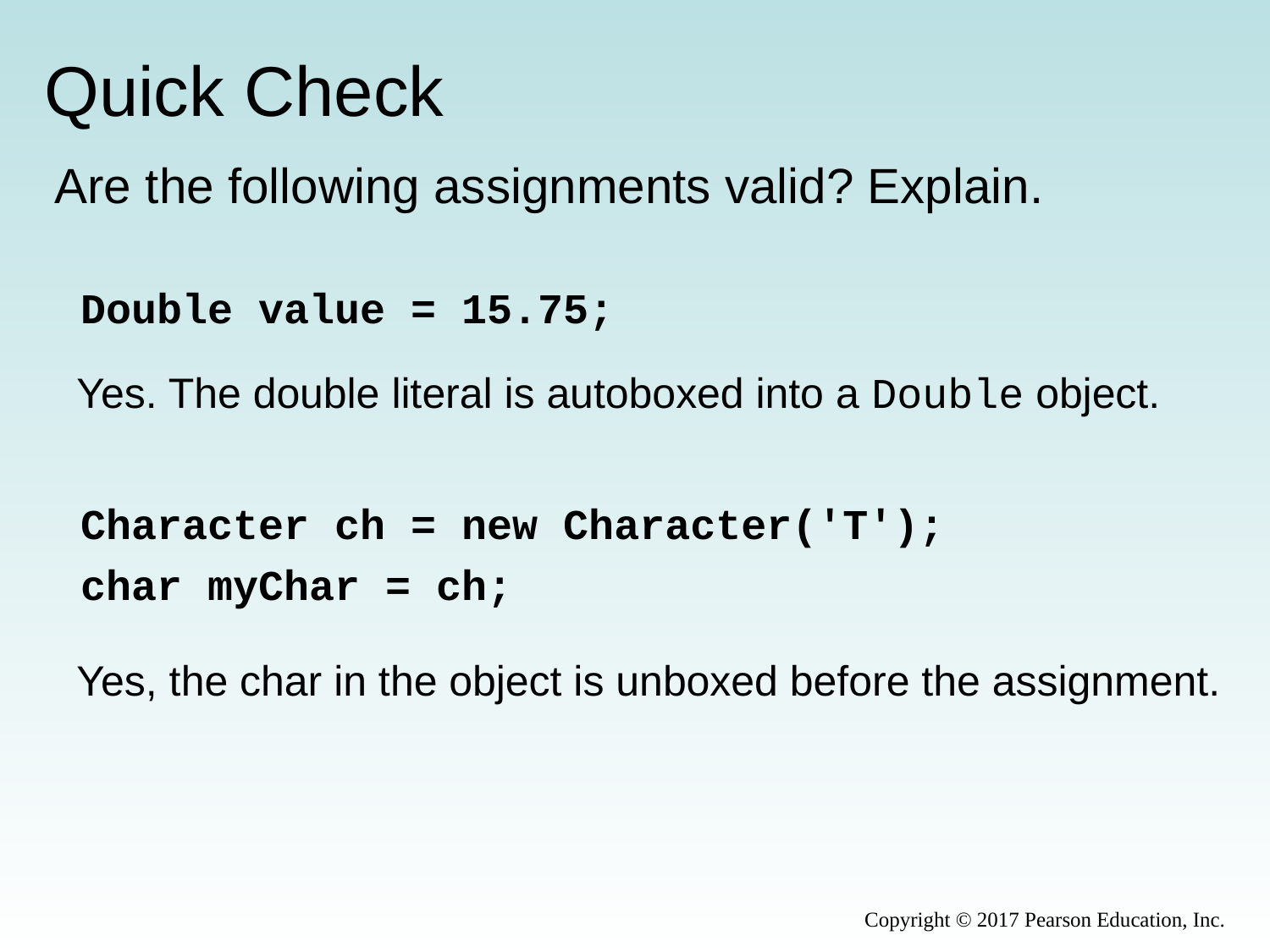

# Quick Check
Are the following assignments valid? Explain.

Double value = 15.75;

Character ch = new Character('T');
char myChar = ch;
Yes. The double literal is autoboxed into a Double object.

Yes, the char in the object is unboxed before the assignment.
Copyright © 2017 Pearson Education, Inc.